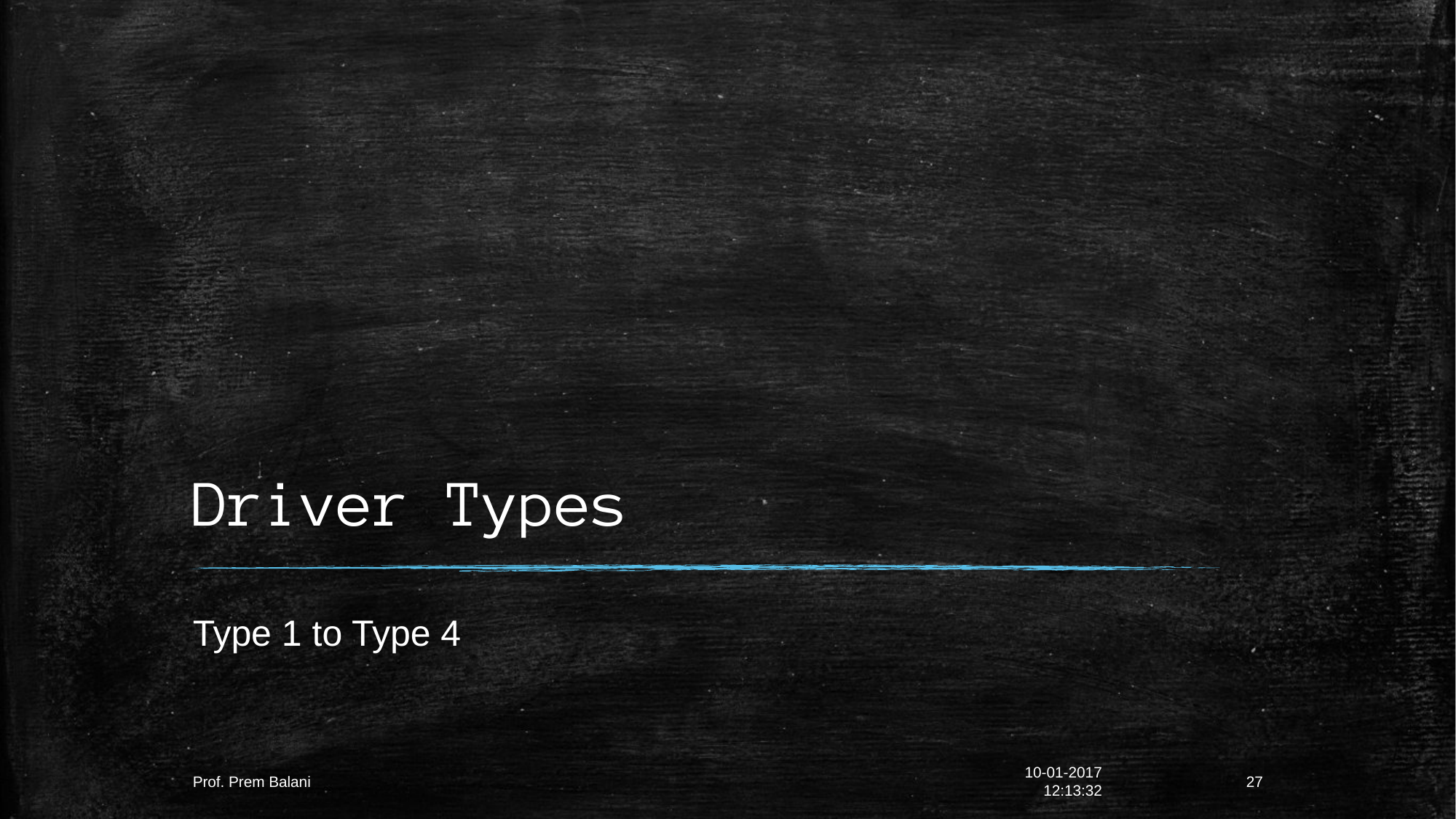

# Driver Types
Type 1 to Type 4
Prof. Prem Balani
10-01-2017 12:13:32
27